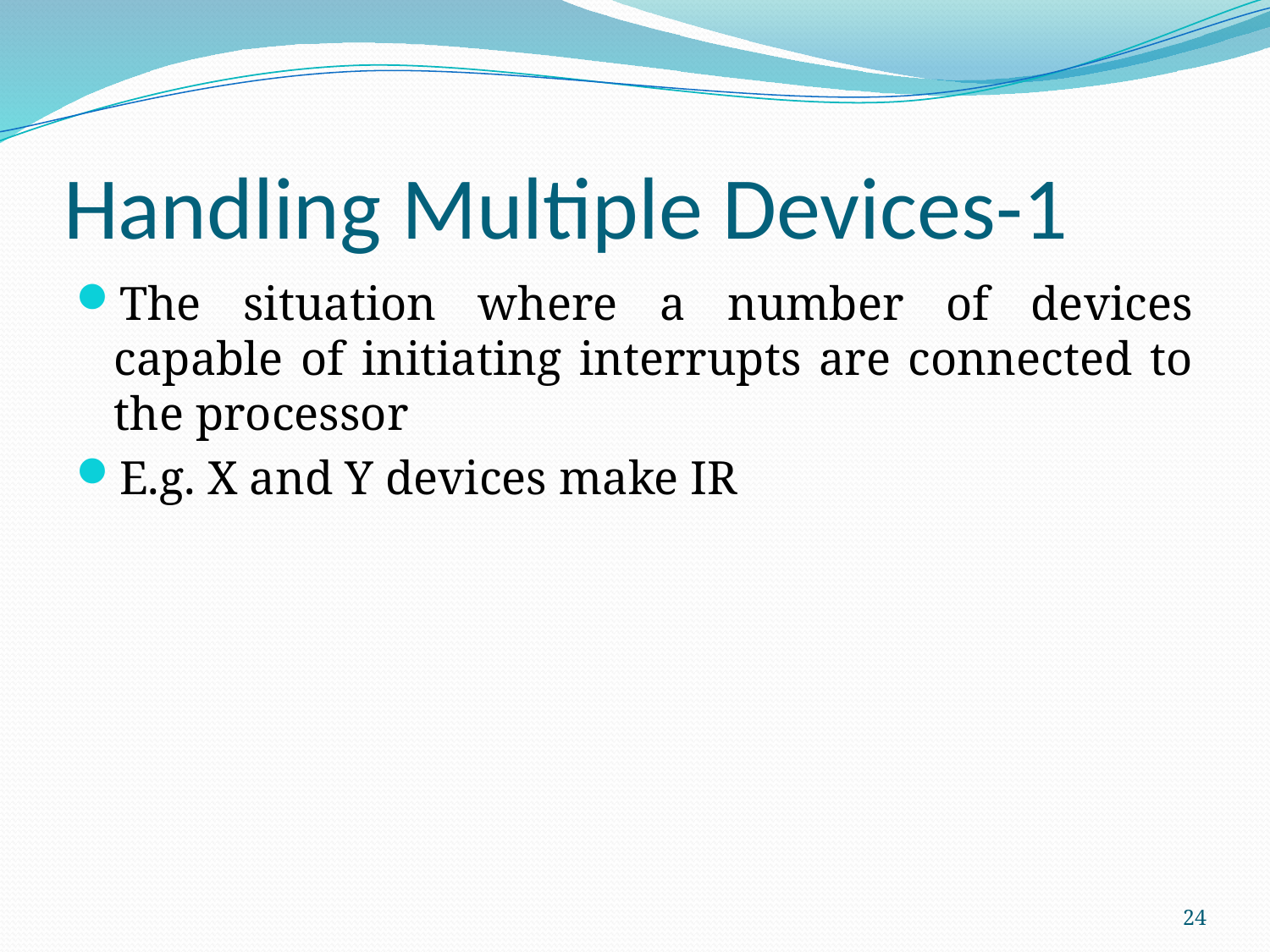

# Handling Multiple Devices-1
The situation where a number of devices capable of initiating interrupts are connected to the processor
E.g. X and Y devices make IR

24